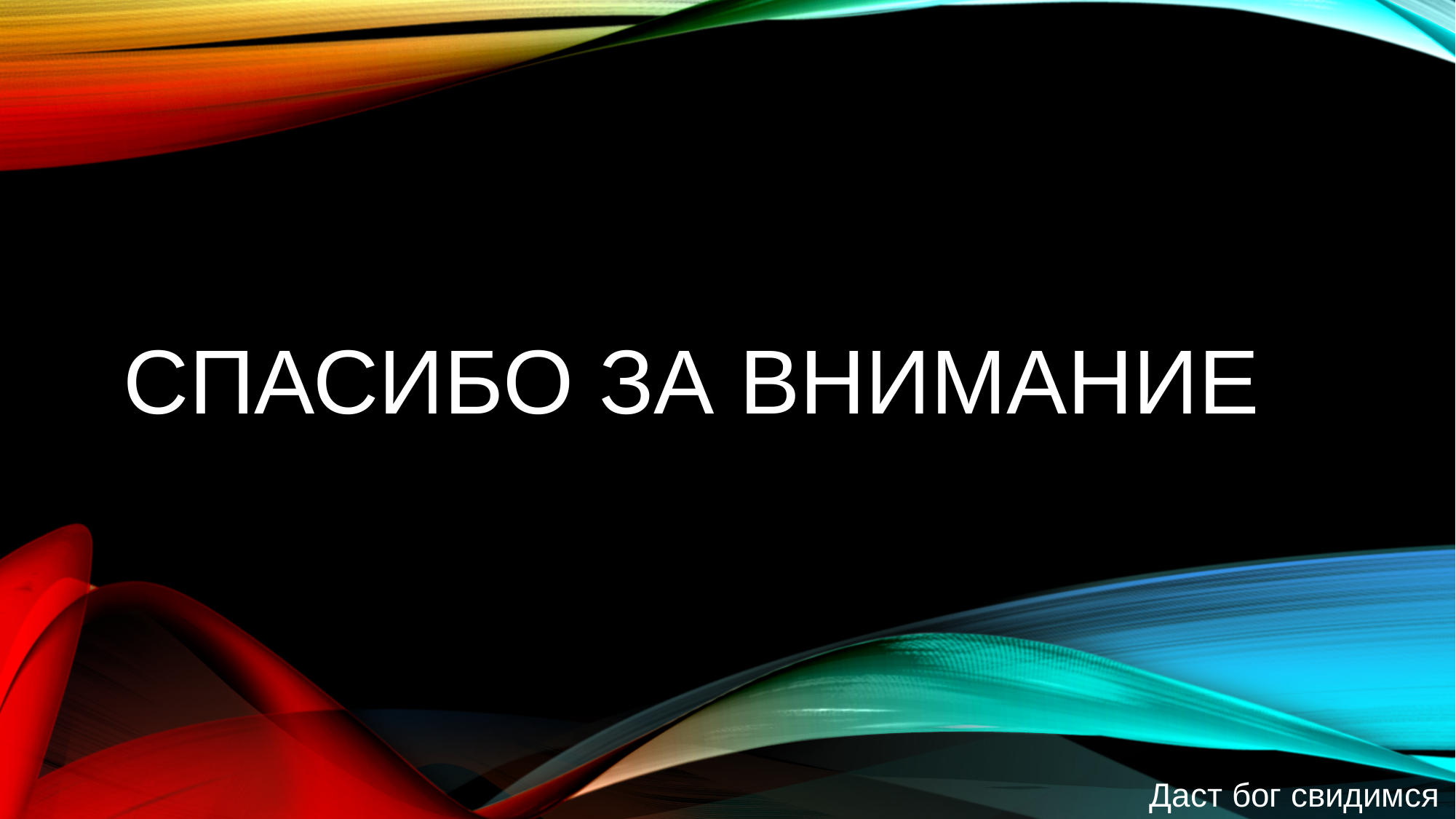

# Спасибо за внимание
Даст бог свидимся